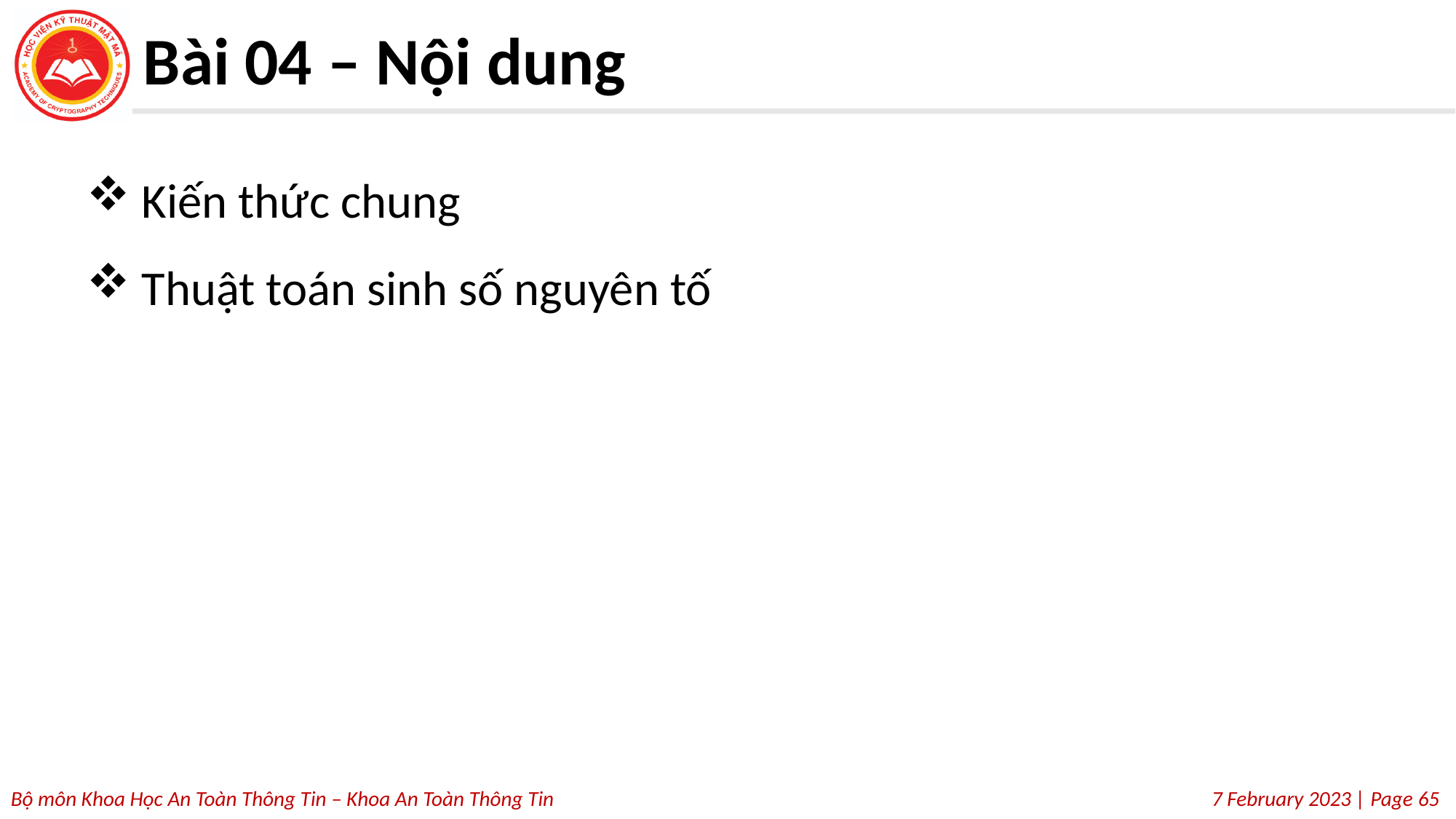

# Bài 04 – Nội dung
Kiến thức chung
Thuật toán sinh số nguyên tố